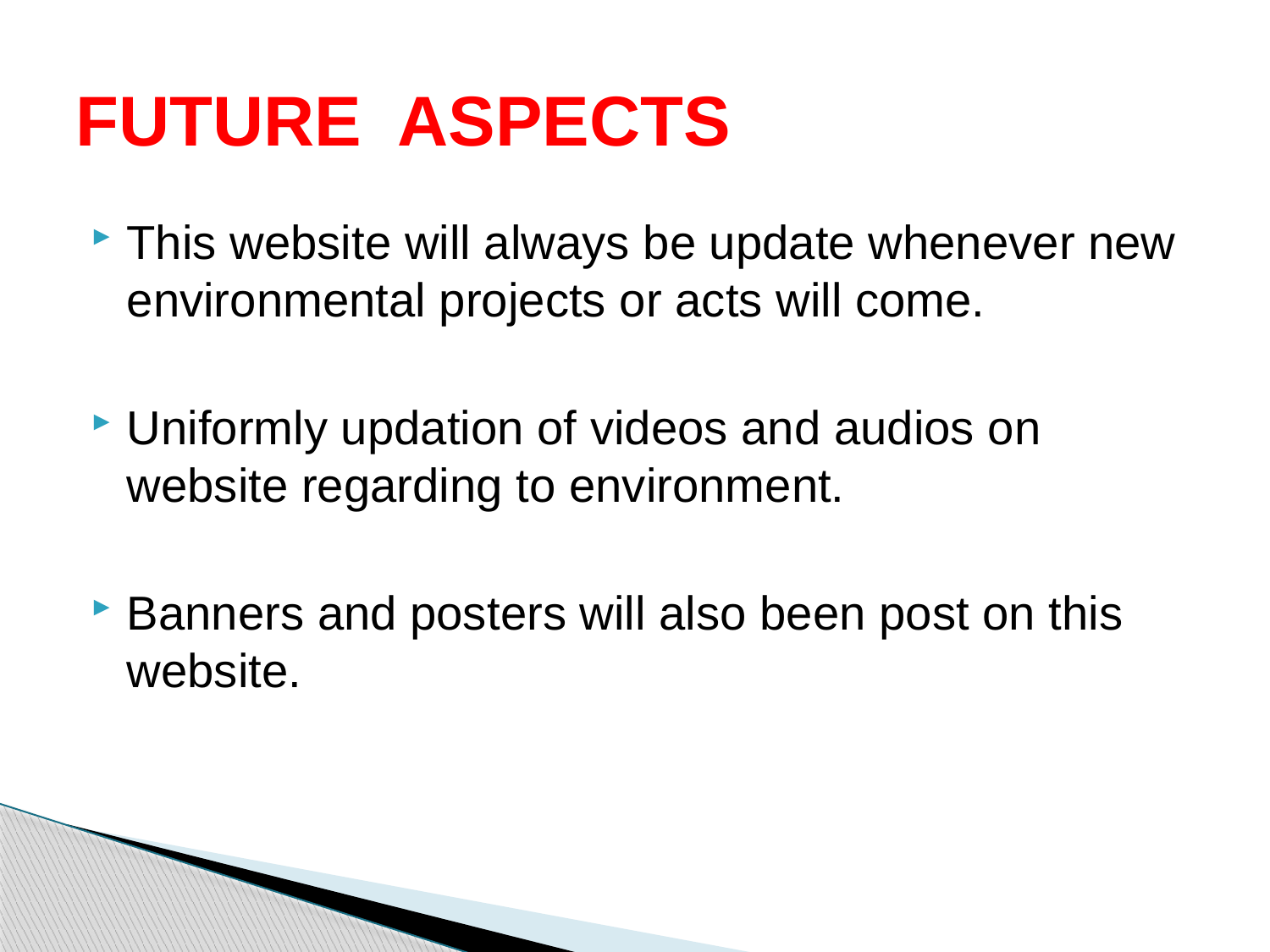

# FUTURE  ASPECTS
This website will always be update whenever new environmental projects or acts will come.

Uniformly updation of videos and audios on website regarding to environment.

Banners and posters will also been post on this website.